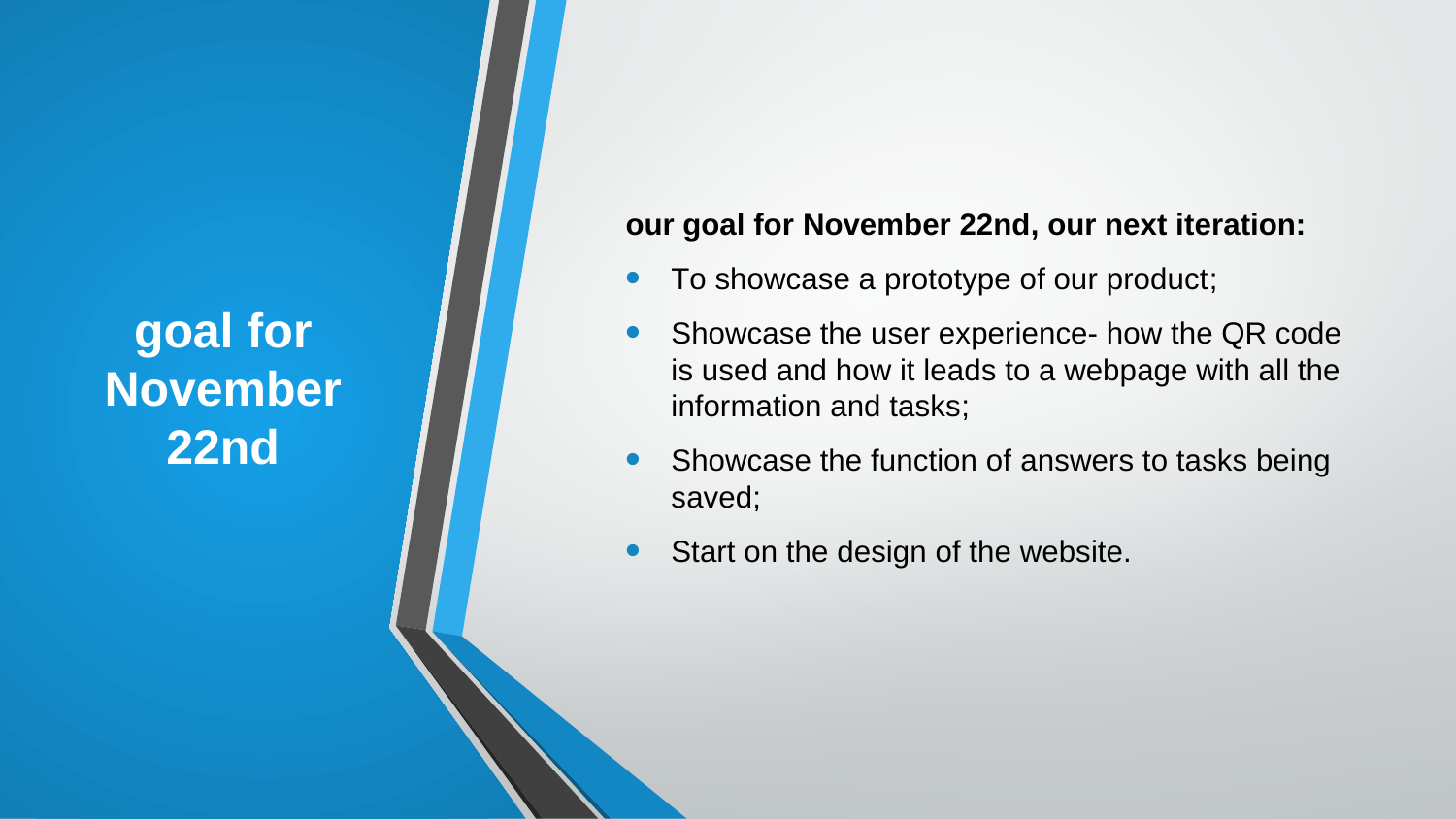

# goal for November 22nd
our goal for November 22nd, our next iteration:
To showcase a prototype of our product;
Showcase the user experience- how the QR code is used and how it leads to a webpage with all the information and tasks;
Showcase the function of answers to tasks being saved;
Start on the design of the website.